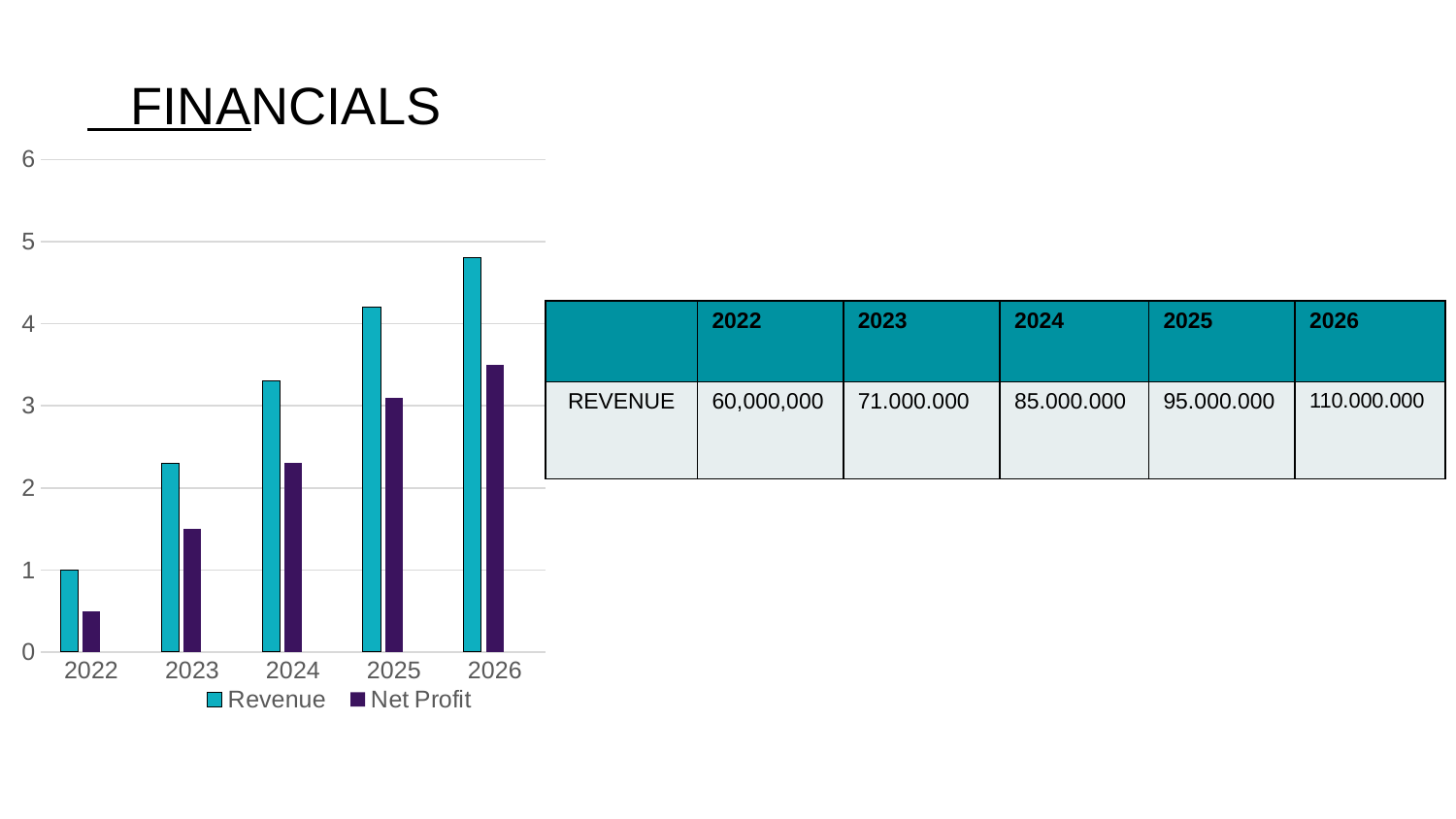

FINANCIALS

### Chart

| Category | Revenue | Net Profit | Column1 |
|---|---|---|---|
| 2022 | 1.0 | 0.5 | None |
| 2023 | 2.3 | 1.5 | None |
| 2024 | 3.3 | 2.3 | None |
| 2025 | 4.2 | 3.1 | None |
| 2026 | 4.8 | 3.5 | None |
|  | 2022 | 2023 | 2024 | 2025 | 2026 |
| --- | --- | --- | --- | --- | --- |
| REVENUE | 60,000,000 | 71.000.000 | 85.000.000 | 95.000.000 | 110.000.000 |